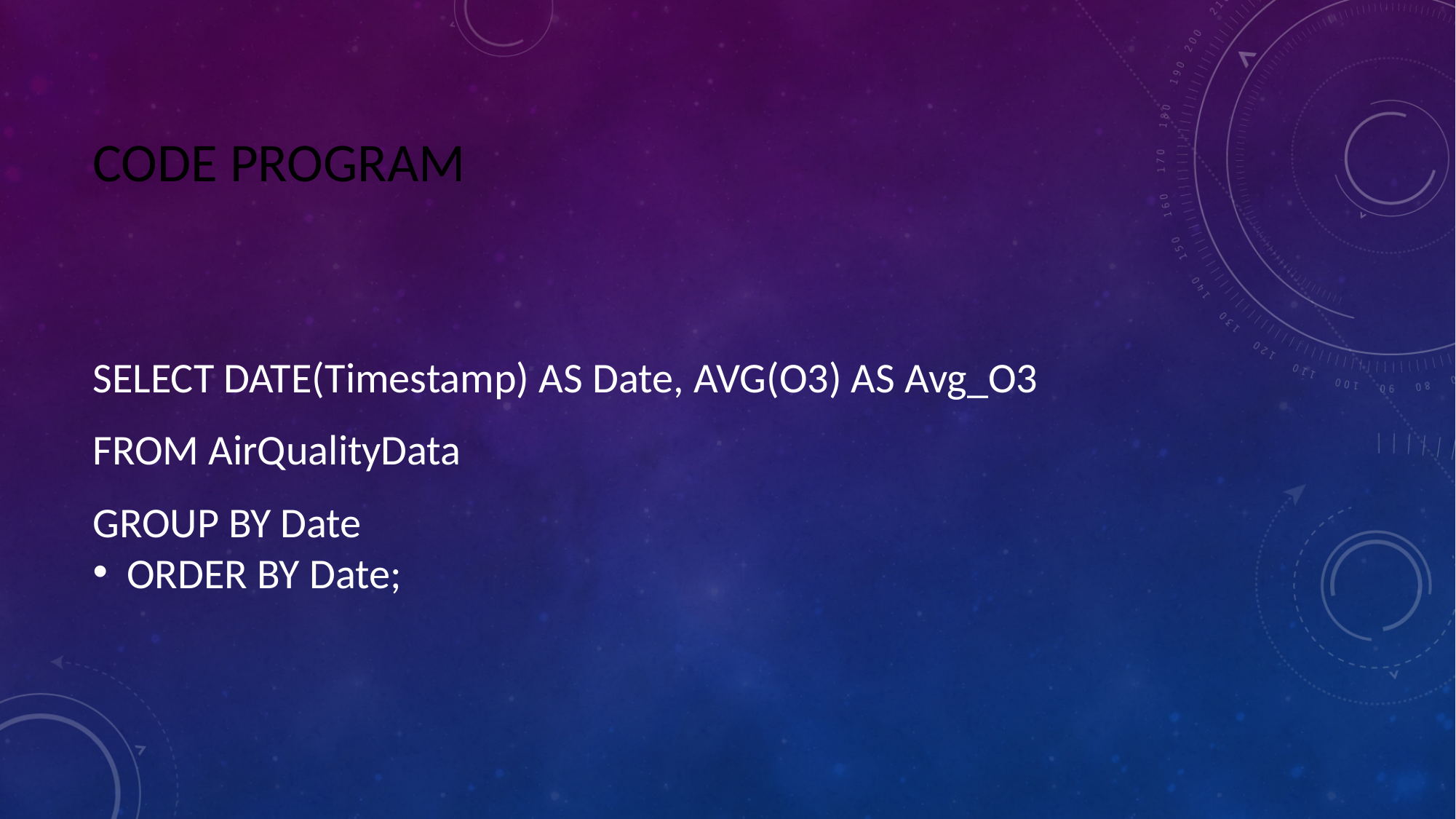

# Code program
SELECT DATE(Timestamp) AS Date, AVG(O3) AS Avg_O3
FROM AirQualityData
GROUP BY Date
ORDER BY Date;